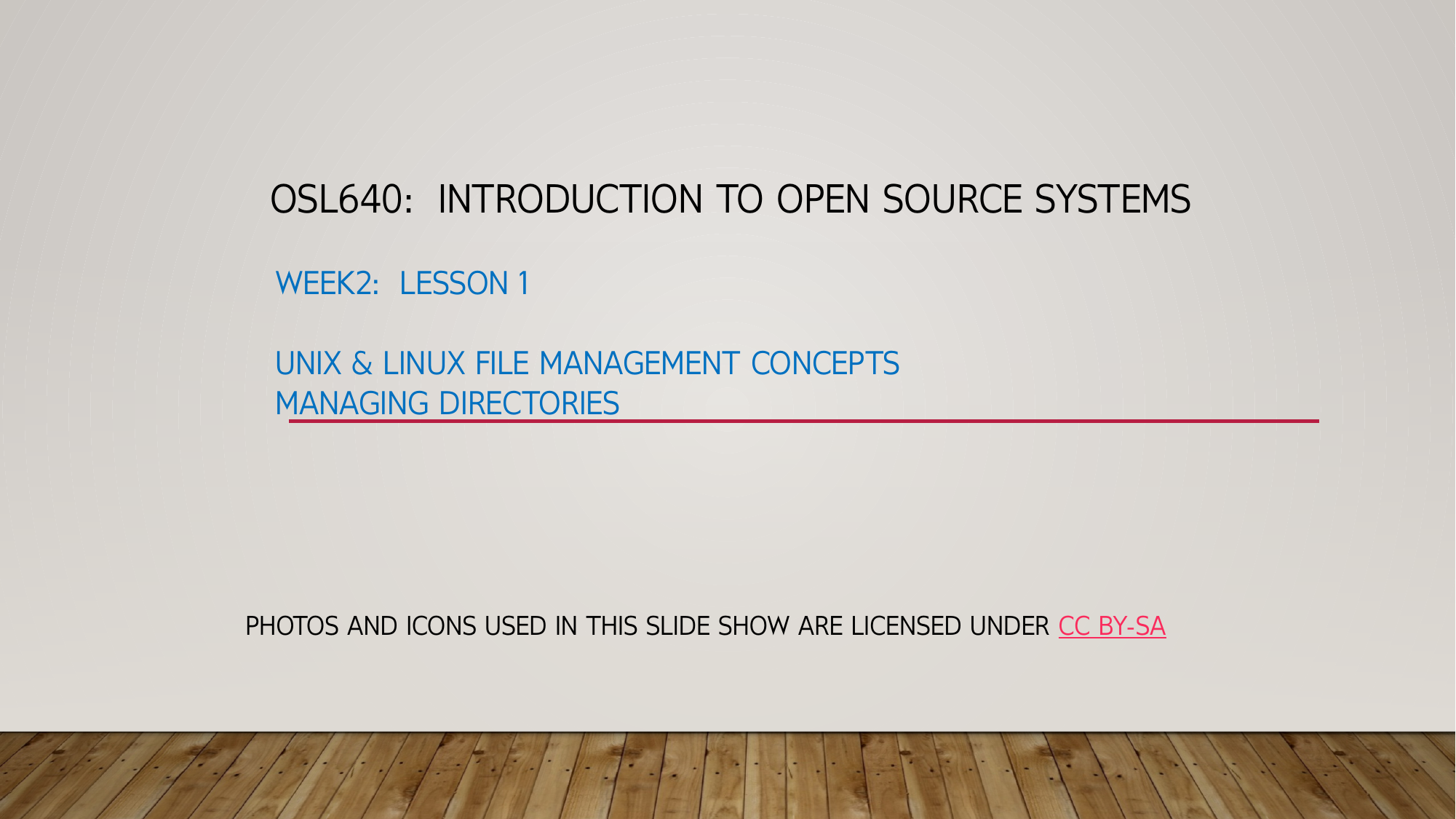

# OSL640:  INTRODUCTION TO OPEN SOURCE SYSTEMS      Week2:  lesson 1    Unix & Linux file management concepts    managing directories
Photos and icons used in this slide show are licensed under CC BY-SA